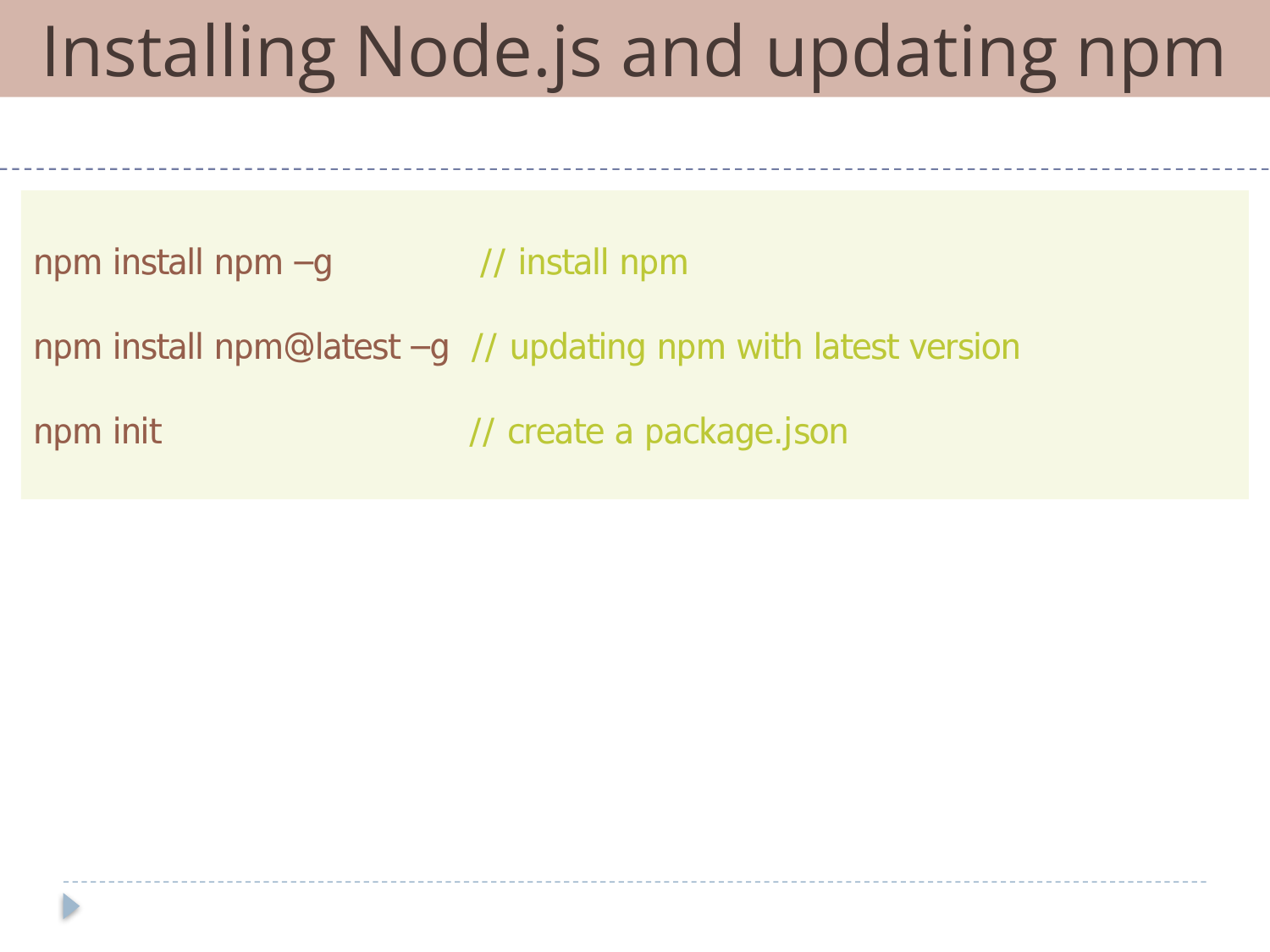

Installing Node.js and updating npm

npm install npm –g	      // install npm

npm install npm@latest –g  // updating npm with latest version

npm init		     // create a package.json